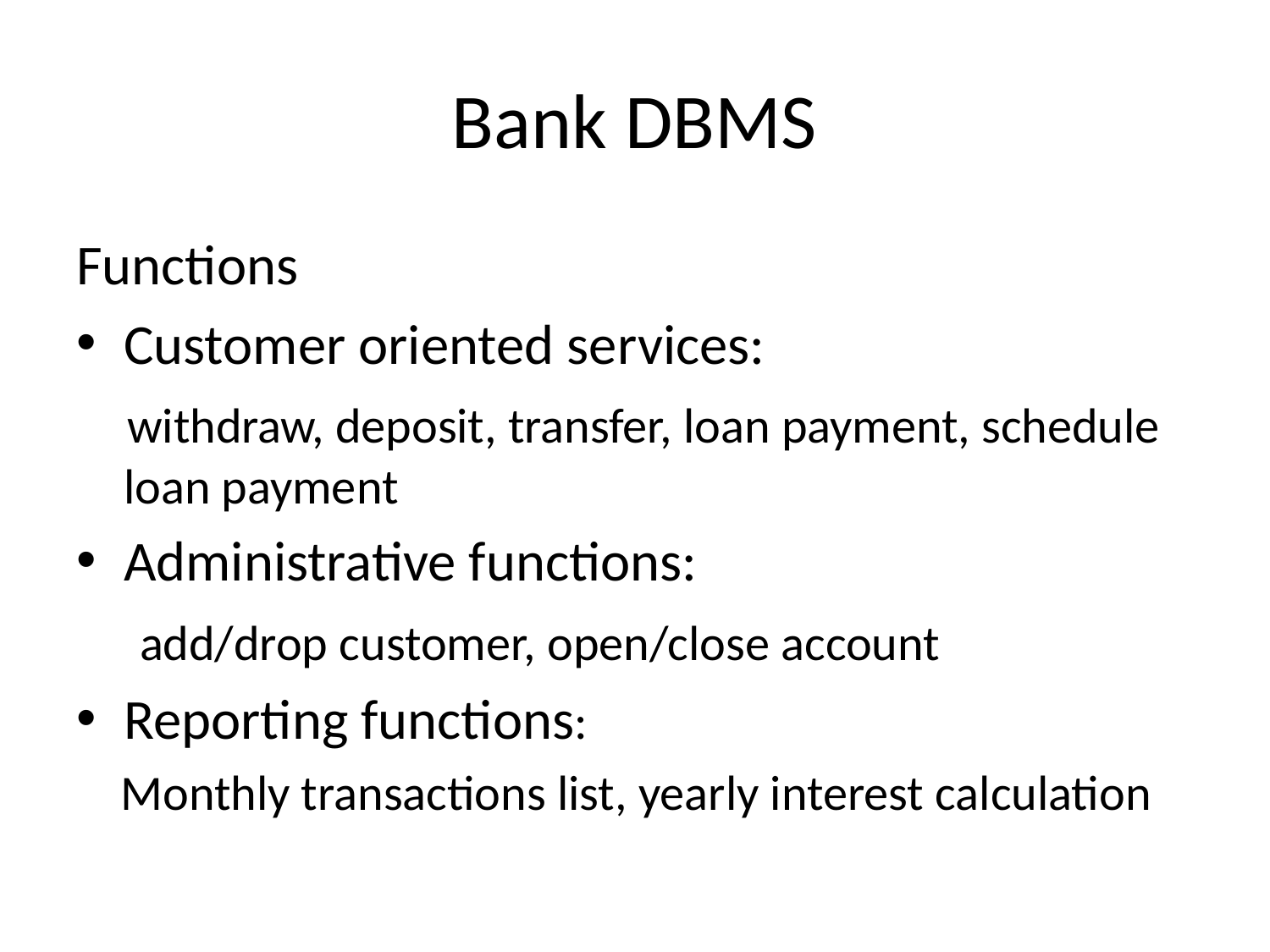

# Bank DBMS
Functions
Customer oriented services:
    withdraw, deposit, transfer, loan payment, schedule loan payment
Administrative functions:
     add/drop customer, open/close account
Reporting functions:
    Monthly transactions list, yearly interest calculation